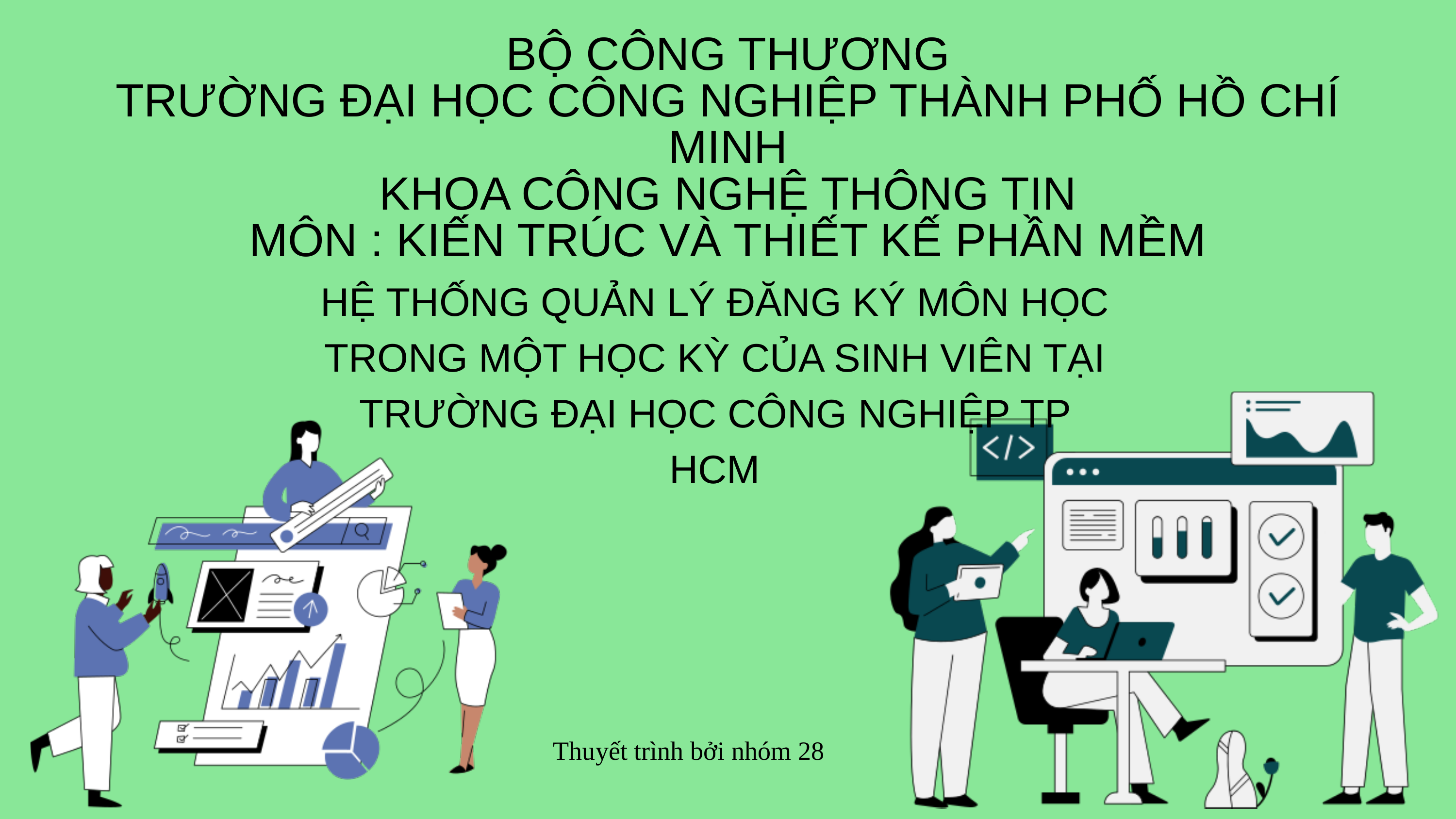

BỘ CÔNG THƯƠNG
TRƯỜNG ĐẠI HỌC CÔNG NGHIỆP THÀNH PHỐ HỒ CHÍ MINH
KHOA CÔNG NGHỆ THÔNG TIN
MÔN : KIẾN TRÚC VÀ THIẾT KẾ PHẦN MỀM

HỆ THỐNG QUẢN LÝ ĐĂNG KÝ MÔN HỌC
TRONG MỘT HỌC KỲ CỦA SINH VIÊN TẠI
TRƯỜNG ĐẠI HỌC CÔNG NGHIỆP TP HCM

Thuyết trình bởi nhóm 28